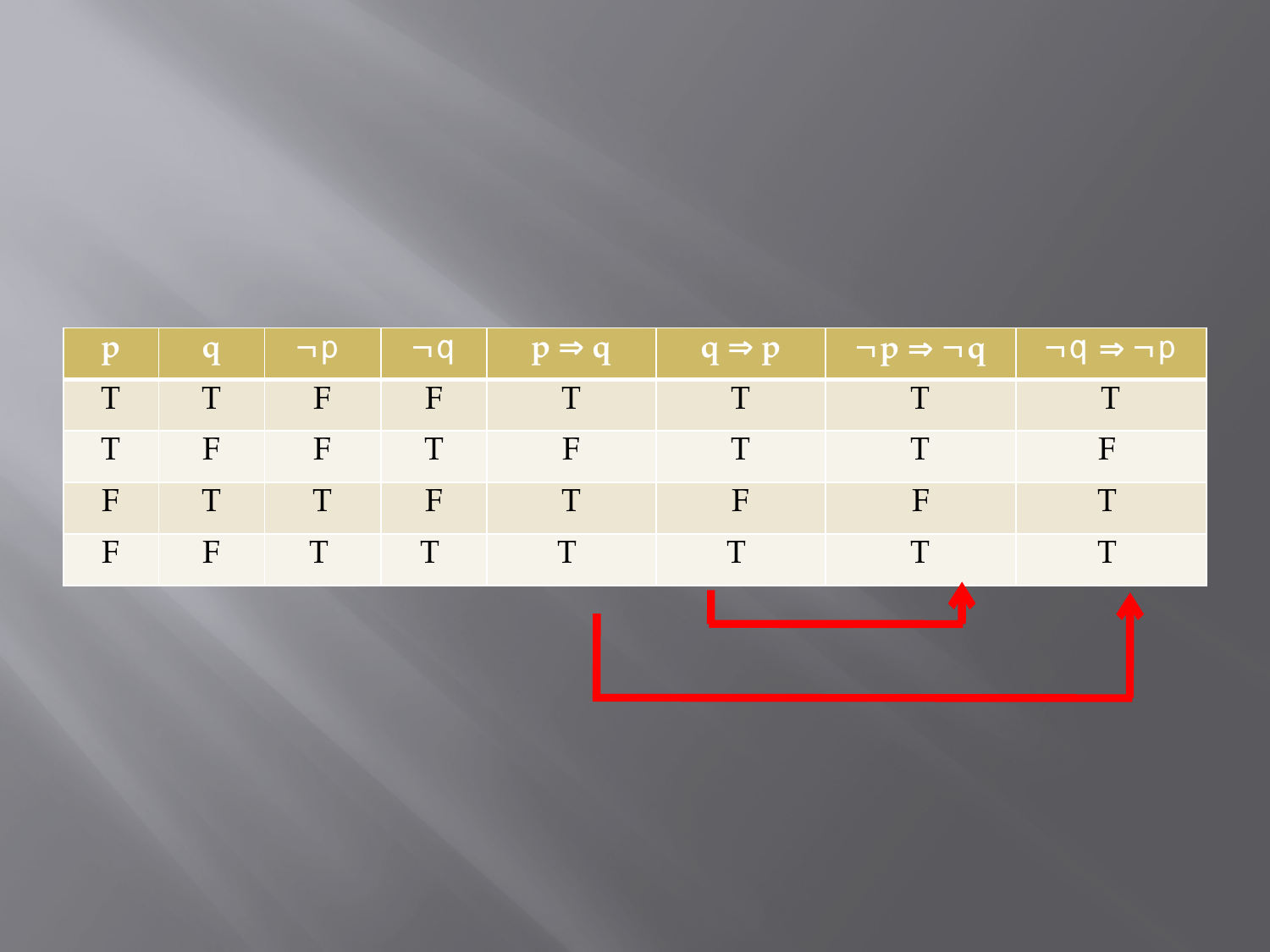

#
| p | q | ¬p | ¬q | p ⇒ q | q ⇒ p | ¬p ⇒ ¬q | ¬q ⇒ ¬p |
| --- | --- | --- | --- | --- | --- | --- | --- |
| T | T | F | F | T | T | T | T |
| T | F | F | T | F | T | T | F |
| F | T | T | F | T | F | F | T |
| F | F | T | T | T | T | T | T |